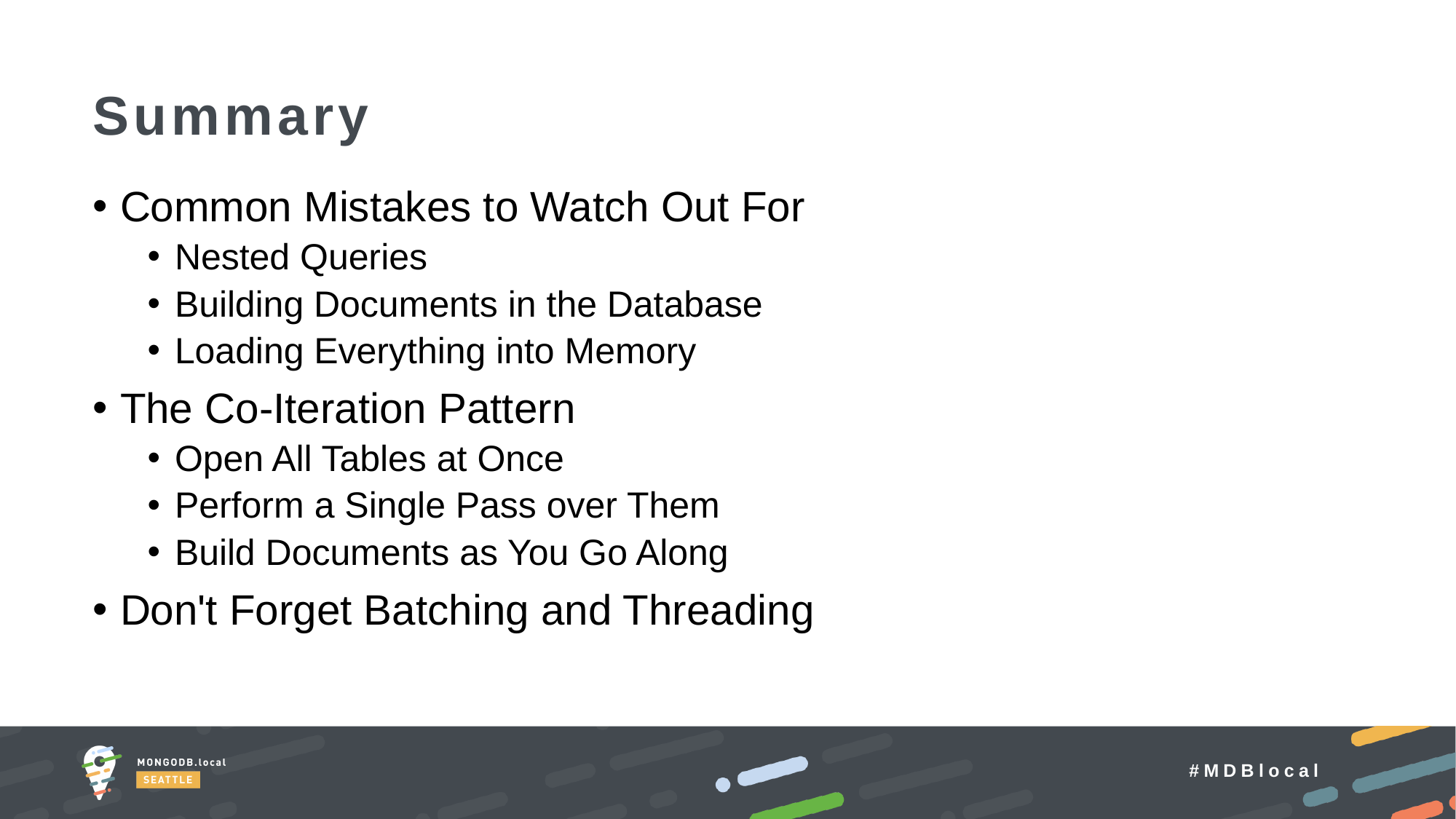

# Summary
Common Mistakes to Watch Out For
Nested Queries
Building Documents in the Database
Loading Everything into Memory
The Co-Iteration Pattern
Open All Tables at Once
Perform a Single Pass over Them
Build Documents as You Go Along
Don't Forget Batching and Threading